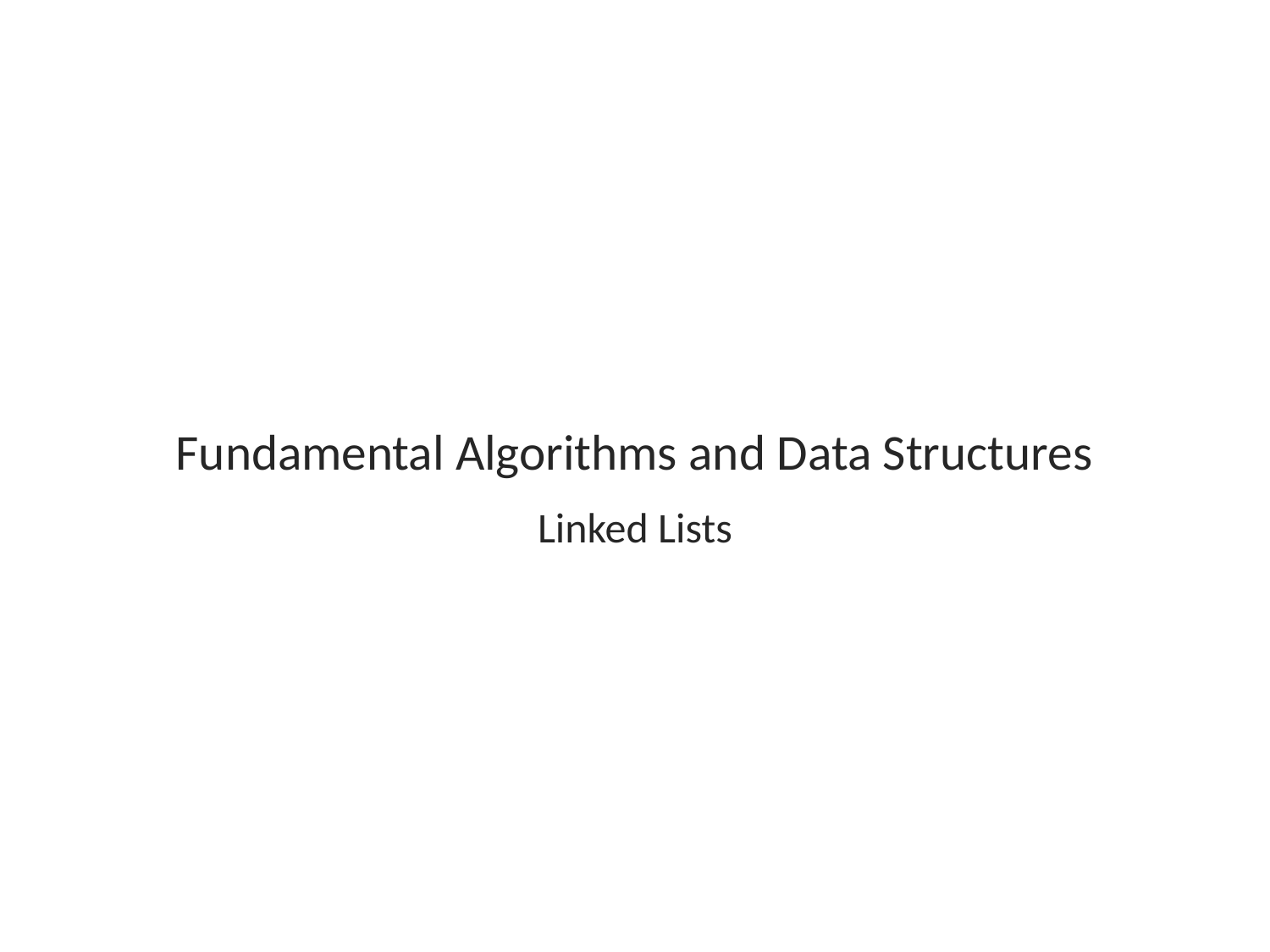

# Fundamental Algorithms and Data Structures
Linked Lists